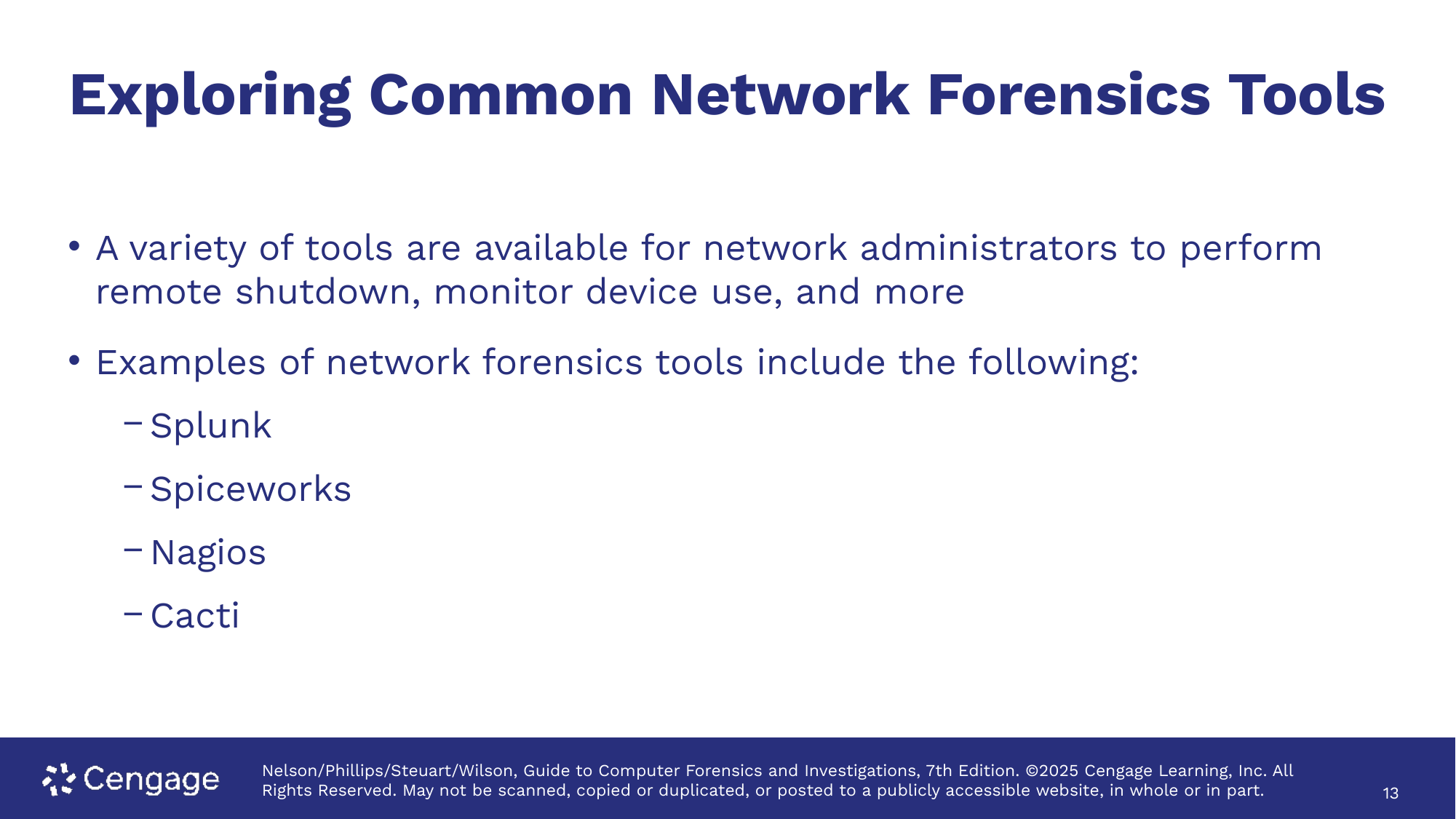

# Exploring Common Network Forensics Tools
A variety of tools are available for network administrators to perform remote shutdown, monitor device use, and more
Examples of network forensics tools include the following:
Splunk
Spiceworks
Nagios
Cacti